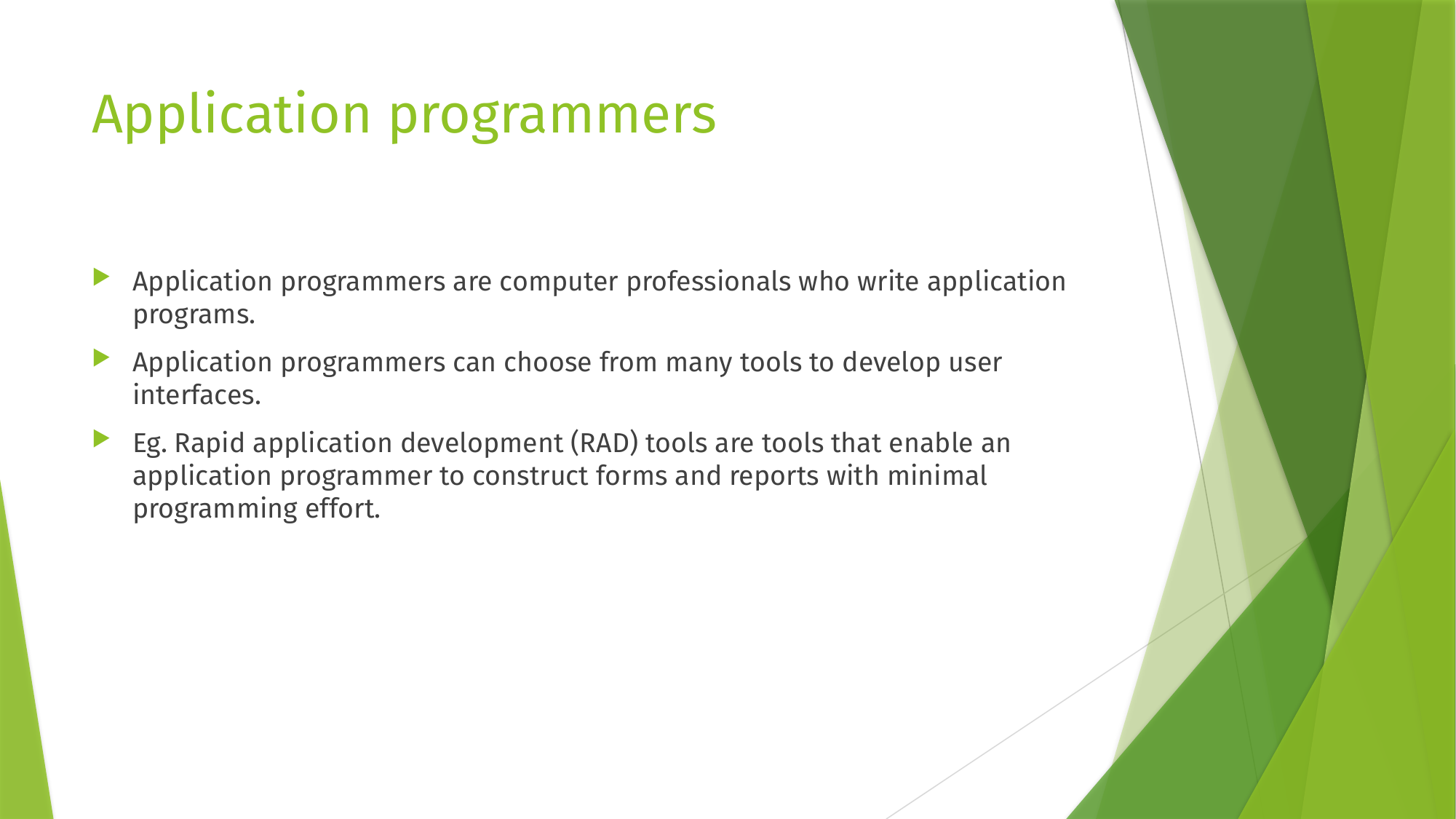

# Application programmers
Application programmers are computer professionals who write application programs.
Application programmers can choose from many tools to develop user interfaces.
Eg. Rapid application development (RAD) tools are tools that enable an application programmer to construct forms and reports with minimal programming effort.